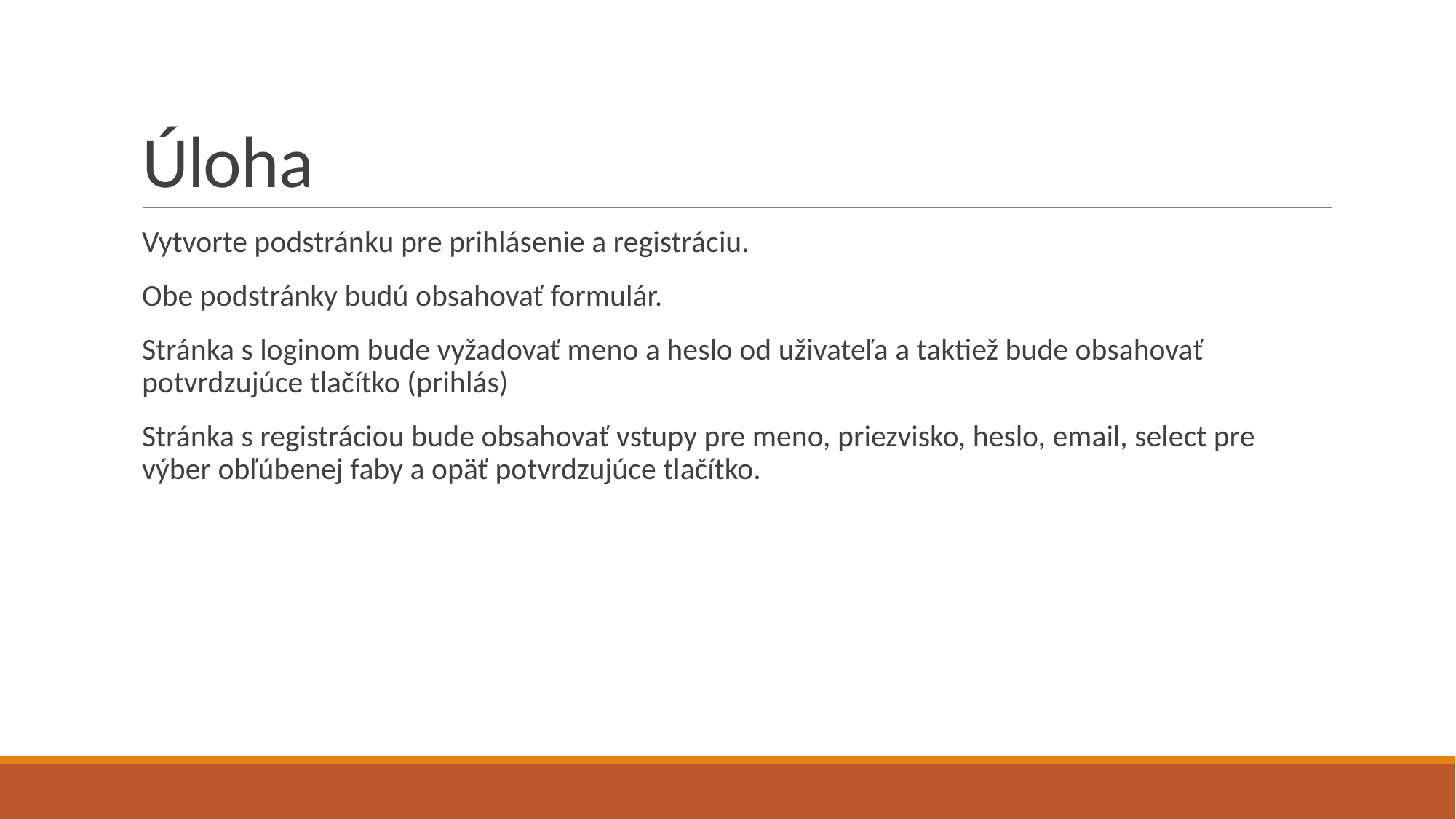

# Úloha
Vytvorte podstránku pre prihlásenie a registráciu.
Obe podstránky budú obsahovať formulár.
Stránka s loginom bude vyžadovať meno a heslo od uživateľa a taktiež bude obsahovať potvrdzujúce tlačítko (prihlás)
Stránka s registráciou bude obsahovať vstupy pre meno, priezvisko, heslo, email, select pre výber obľúbenej faby a opäť potvrdzujúce tlačítko.